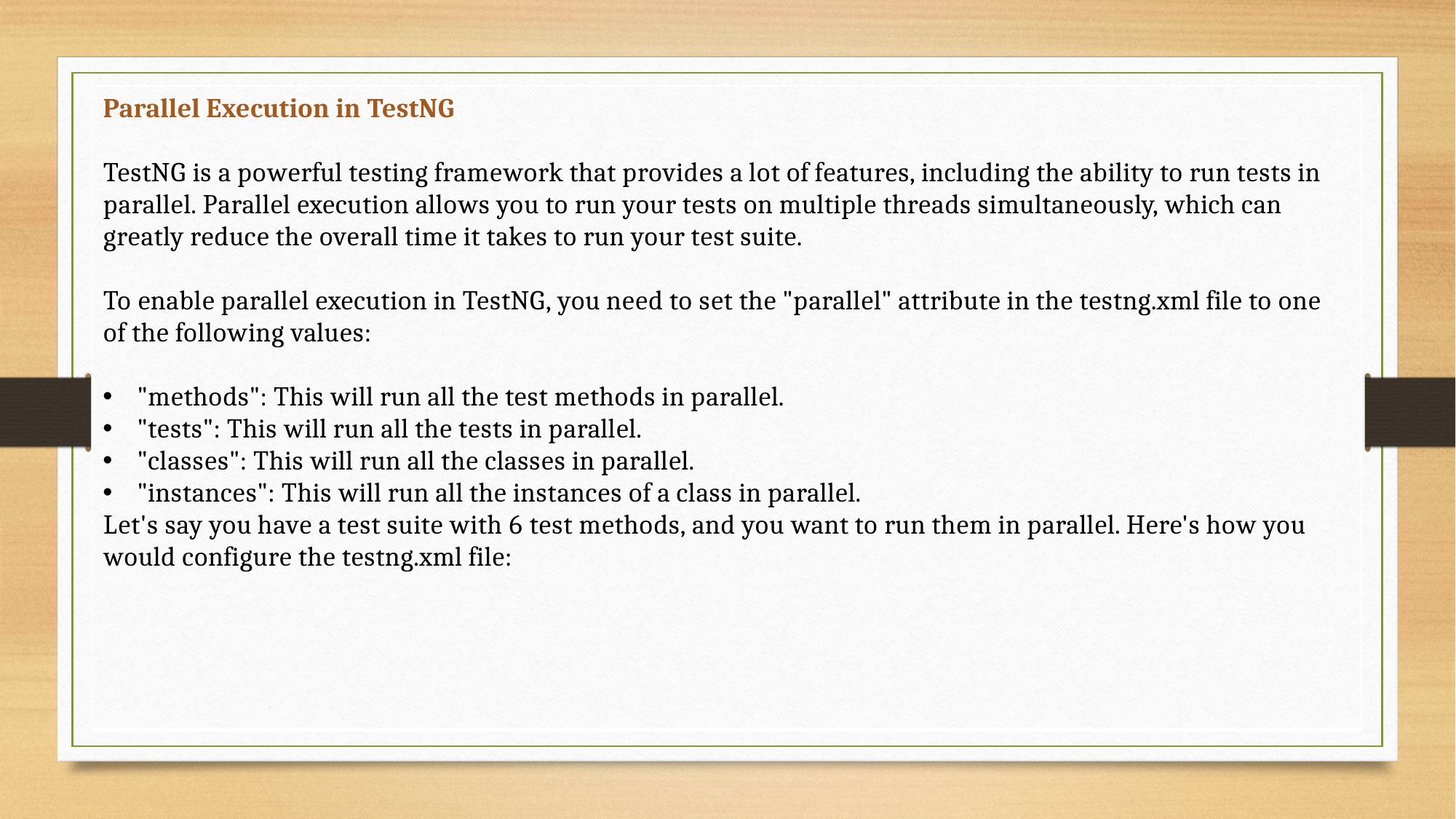

| Parallel Execution in TestNG TestNG is a powerful testing framework that provides a lot of features, including the ability to run tests in parallel. Parallel execution allows you to run your tests on multiple threads simultaneously, which can greatly reduce the overall time it takes to run your test suite. To enable parallel execution in TestNG, you need to set the "parallel" attribute in the testng.xml file to one of the following values: "methods": This will run all the test methods in parallel. "tests": This will run all the tests in parallel. "classes": This will run all the classes in parallel. "instances": This will run all the instances of a class in parallel. Let's say you have a test suite with 6 test methods, and you want to run them in parallel. Here's how you would configure the testng.xml file: |
| --- |